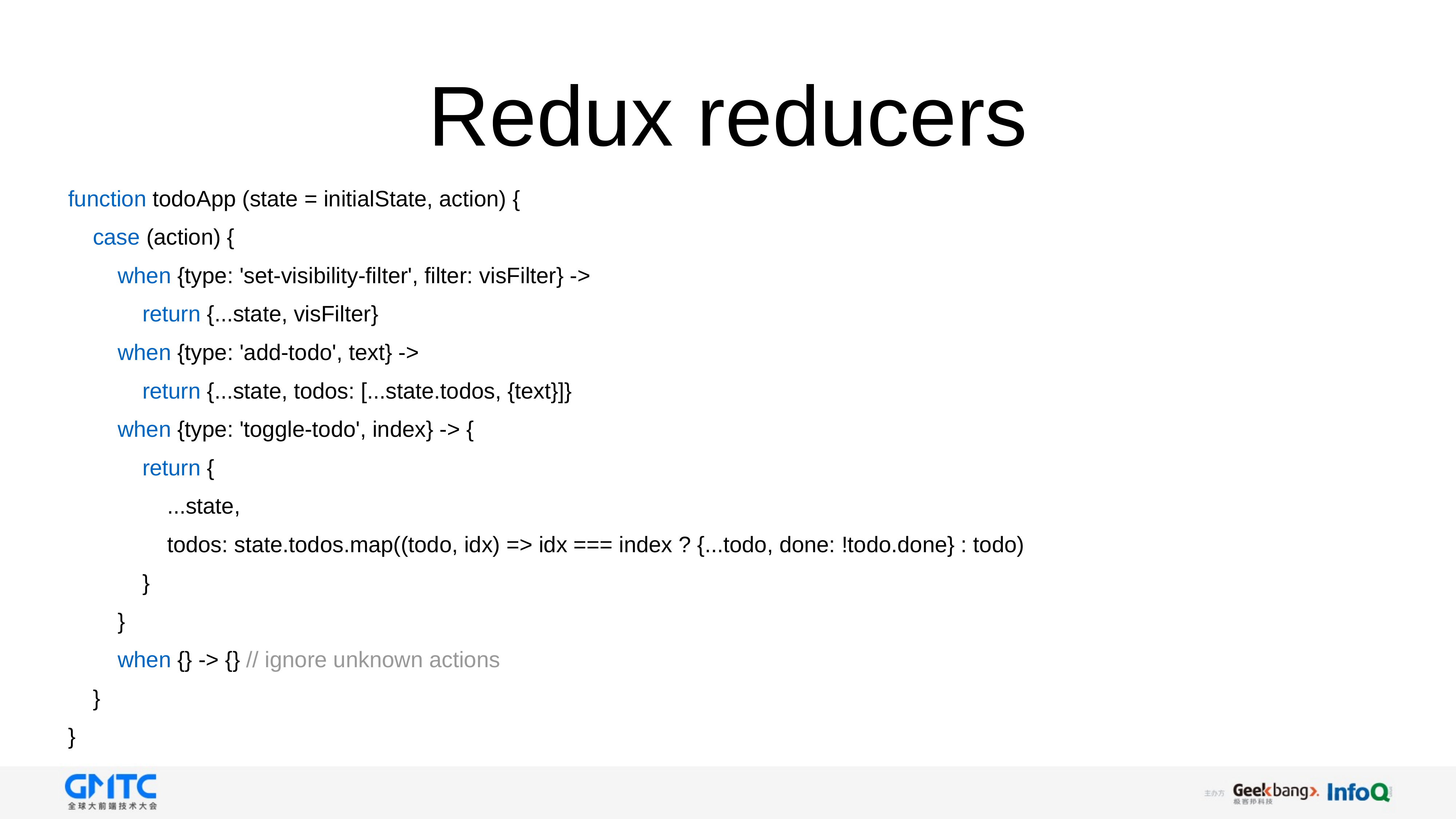

# Redux reducers
function todoApp (state = initialState, action) {
    case (action) {
        when {type: 'set-visibility-filter', filter: visFilter} ->
            return {...state, visFilter}
        when {type: 'add-todo', text} ->
            return {...state, todos: [...state.todos, {text}]}
        when {type: 'toggle-todo', index} -> {
            return {
                ...state,
                todos: state.todos.map((todo, idx) => idx === index ? {...todo, done: !todo.done} : todo)
            }
        }
        when {} -> {} // ignore unknown actions
    }
}